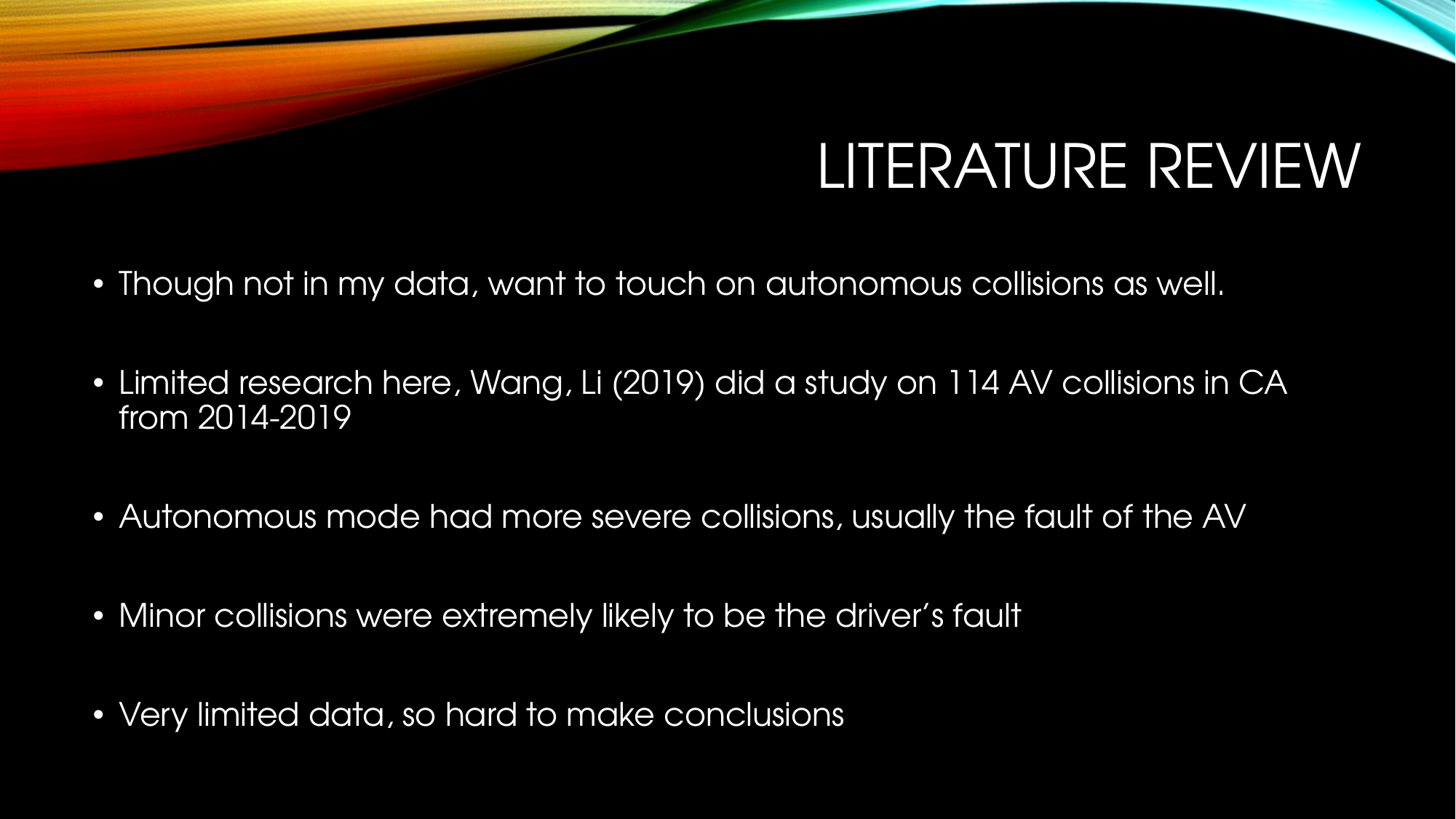

# Literature Review
Though not in my data, want to touch on autonomous collisions as well.

Limited research here, Wang, Li (2019) did a study on 114 AV collisions in CA from 2014-2019

Autonomous mode had more severe collisions, usually the fault of the AV

Minor collisions were extremely likely to be the driver’s fault

Very limited data, so hard to make conclusions